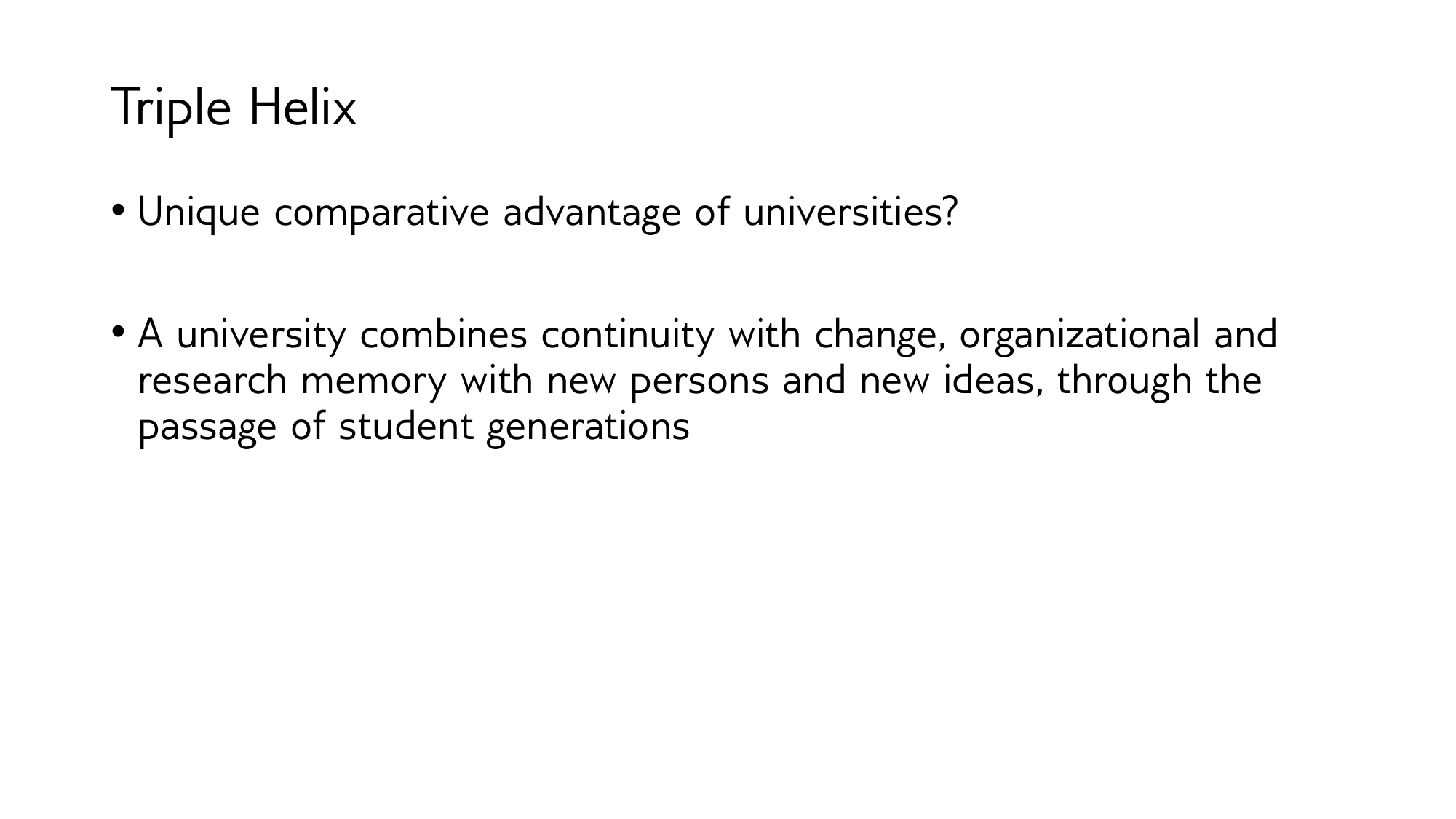

# Triple Helix
Unique comparative advantage of universities?

A university combines continuity with change, organizational and research memory with new persons and new ideas, through the passage of student generations